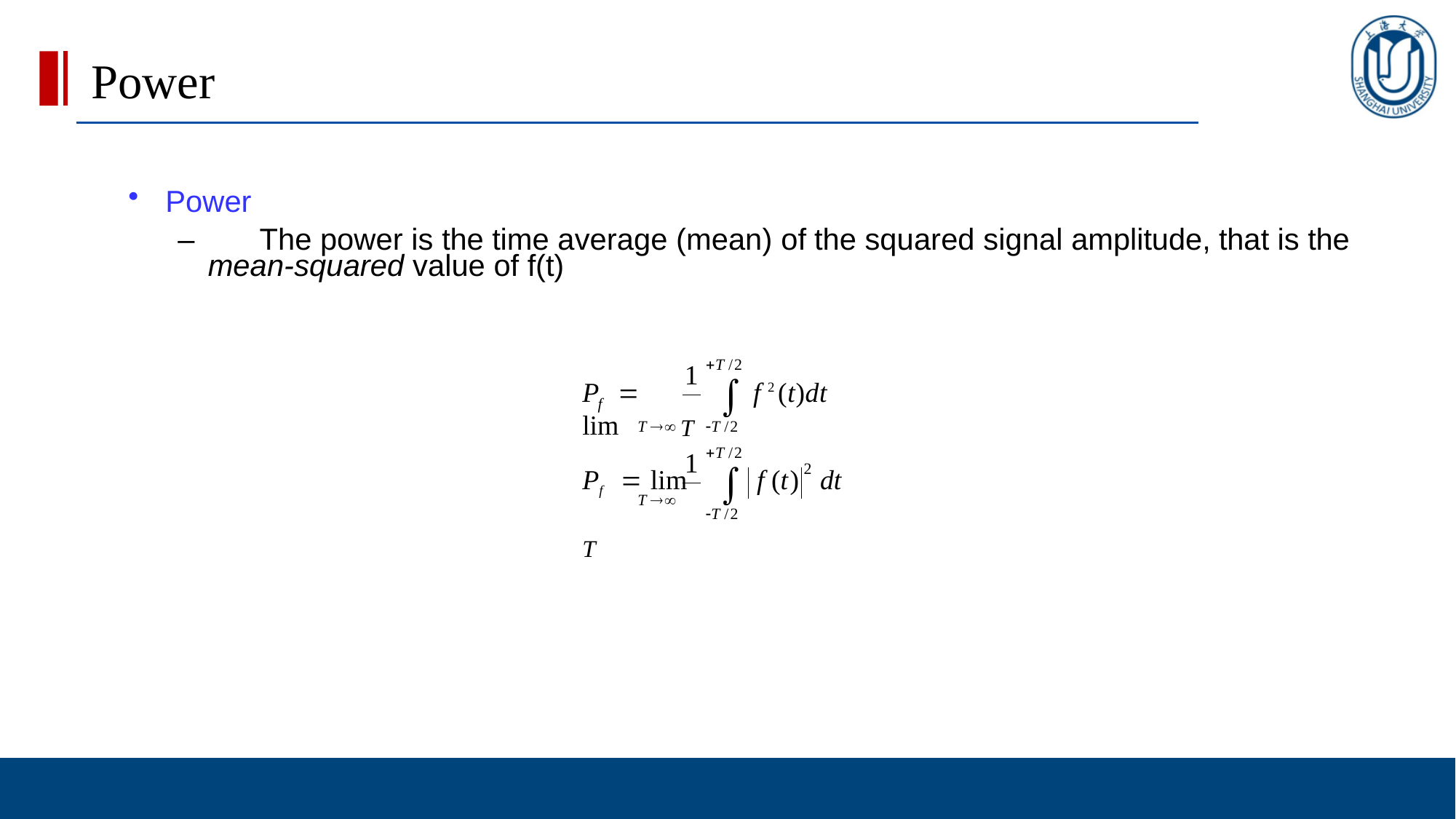

# Power
Power
–	The power is the time average (mean) of the squared signal amplitude, that is the
mean-squared value of f(t)
+T /2
1
∫
P	= lim
f 2 (t)dt
T →∞ T
f

−T /2
+T /2
1
2
∫
Pf	= lim T
f (t)	dt

T →∞
−T /2